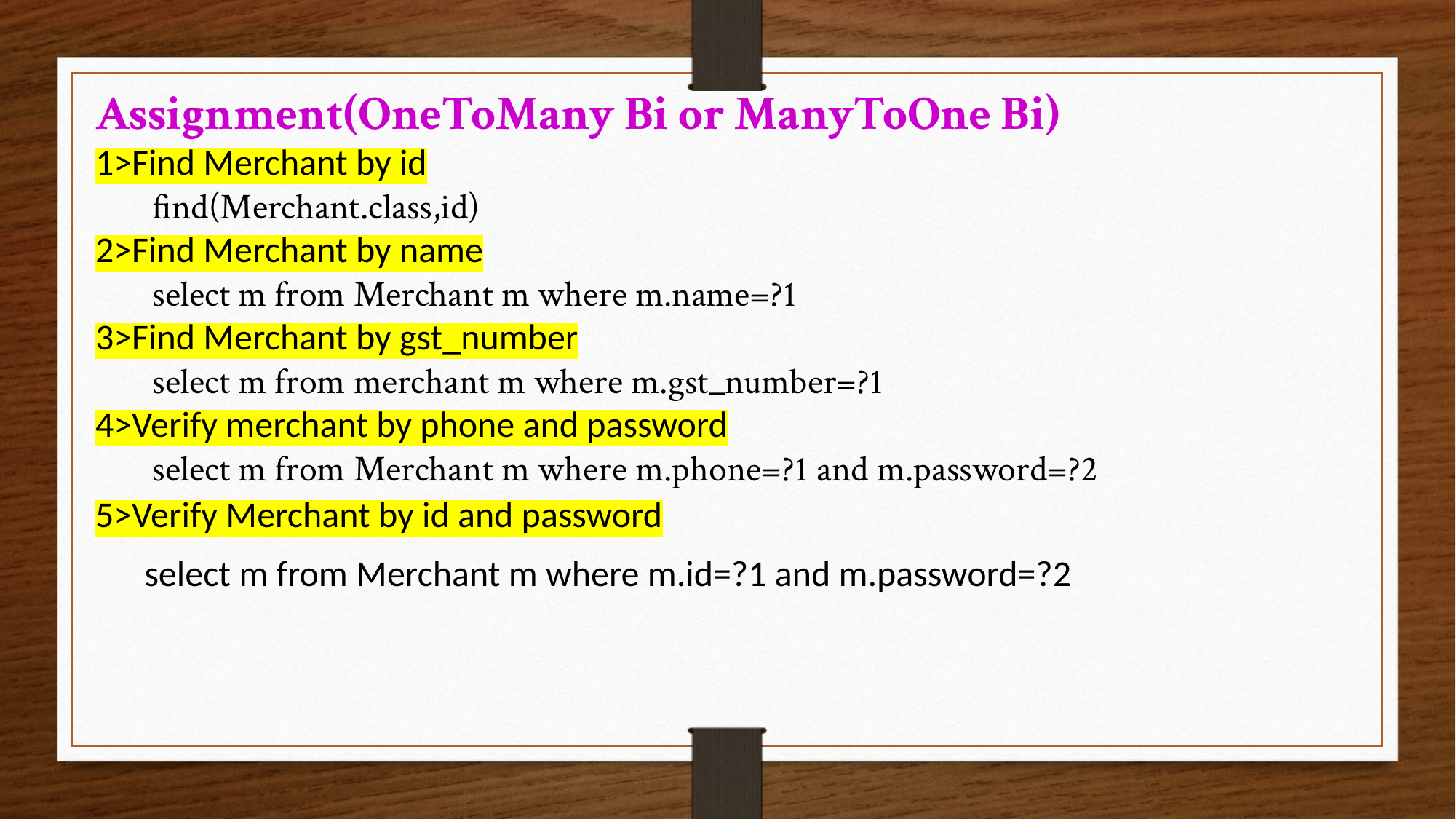

Assignment(OneToMany Bi or ManyToOne Bi)
1>Find Merchant by id
       find(Merchant.class,id)
2>Find Merchant by name
       select m from Merchant m where m.name=?1
3>Find Merchant by gst_number
       select m from merchant m where m.gst_number=?1
4>Verify merchant by phone and password
       select m from Merchant m where m.phone=?1 and m.password=?2
5>Verify Merchant by id and password
      select m from Merchant m where m.id=?1 and m.password=?2